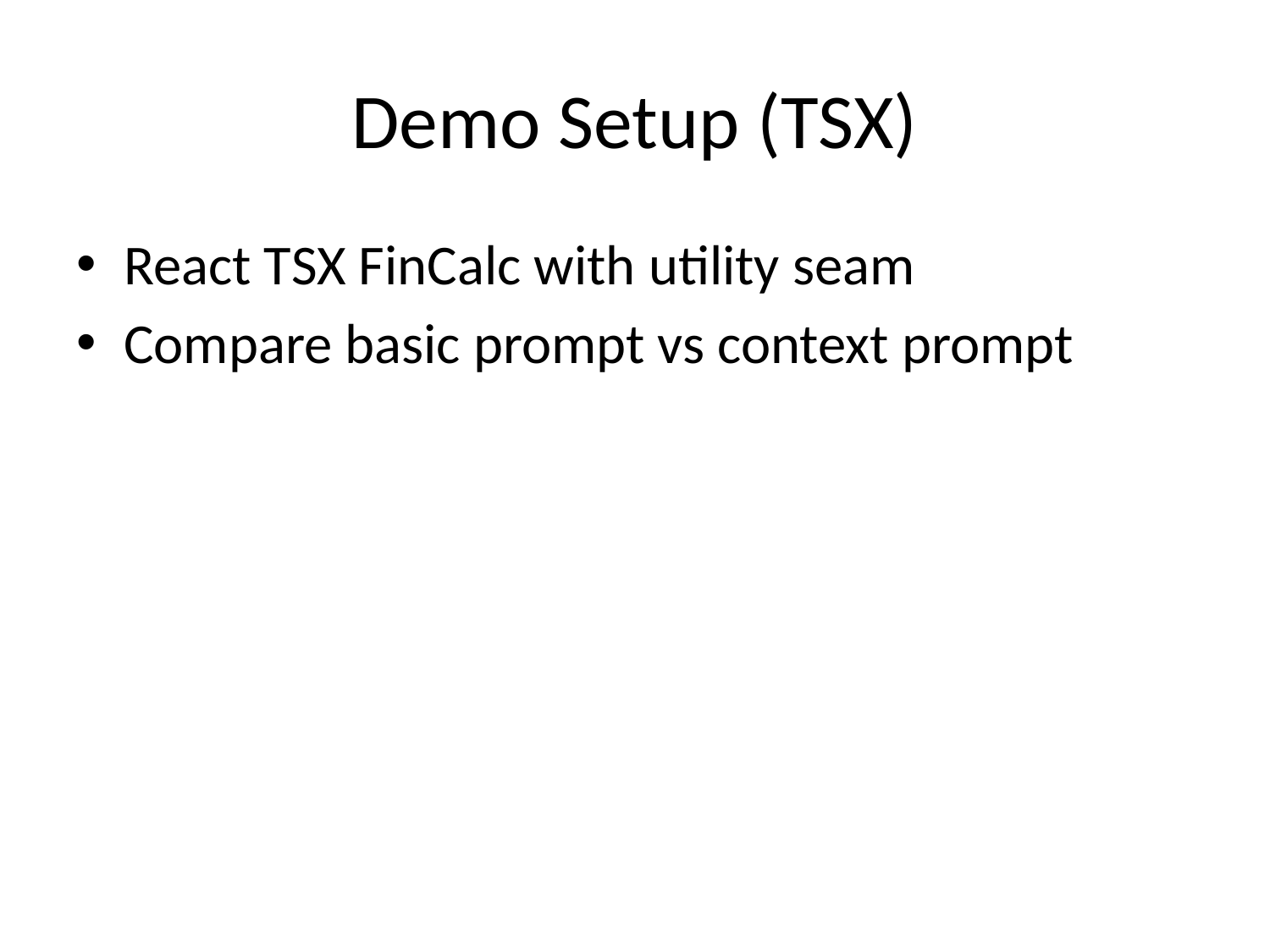

# Demo Setup (TSX)
React TSX FinCalc with utility seam
Compare basic prompt vs context prompt